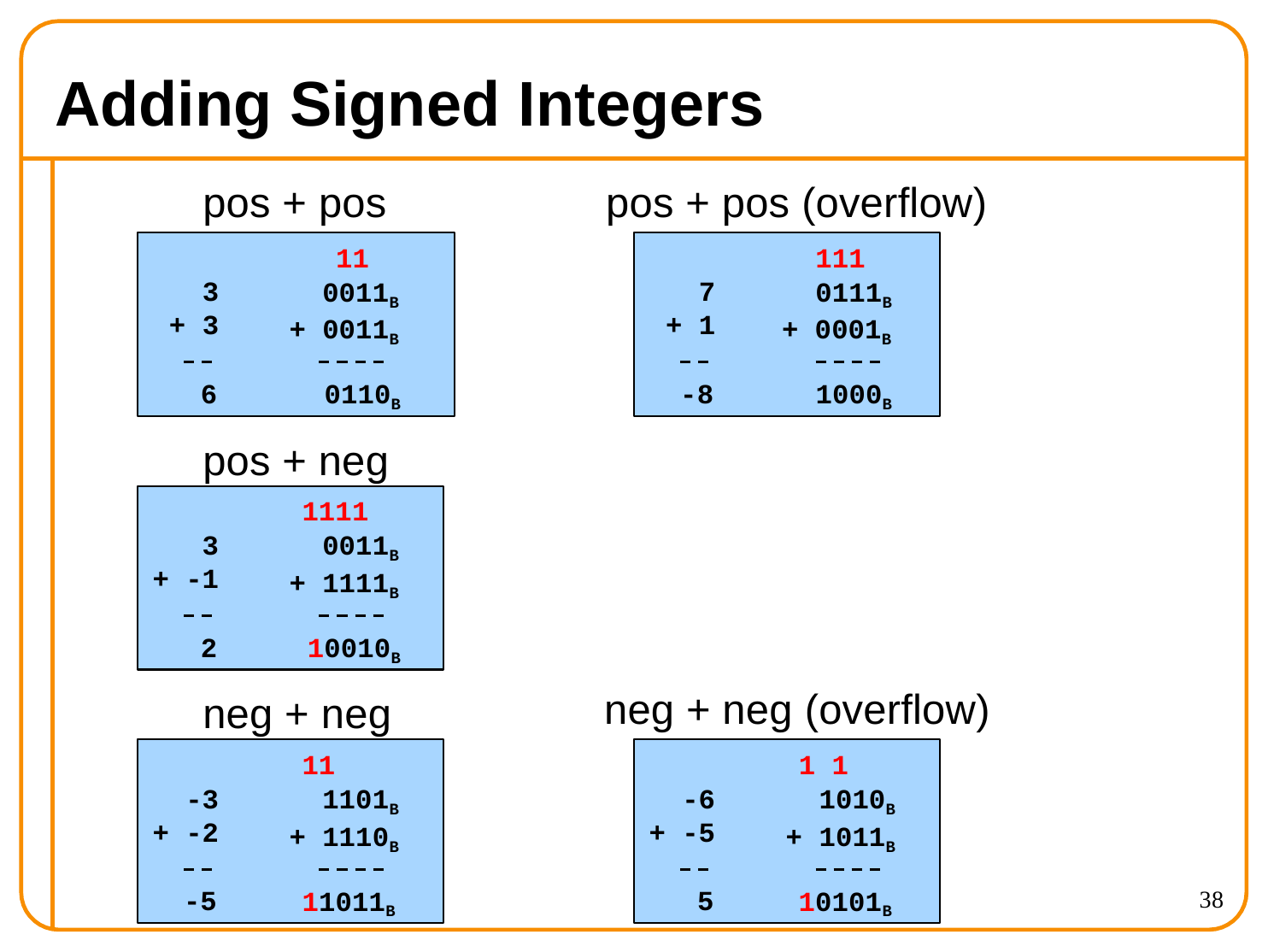

# Adding Signed Integers
pos + pos	pos + pos (overflow)

11
0011B
+ 0011B
111
0111B
+ 0001B
3
+ 3
7
+ 1
6	0110B
pos + neg

-8
1000B

1111
0011B
+ 1111B
3
+ -1
2	10010B
neg + neg

neg + neg (overflow)

11
1101B
+ 1110B
1 1
1010B
+ 1011B
-3
+ -2
-6
+ -5

-5
11011B
5
10101B
38